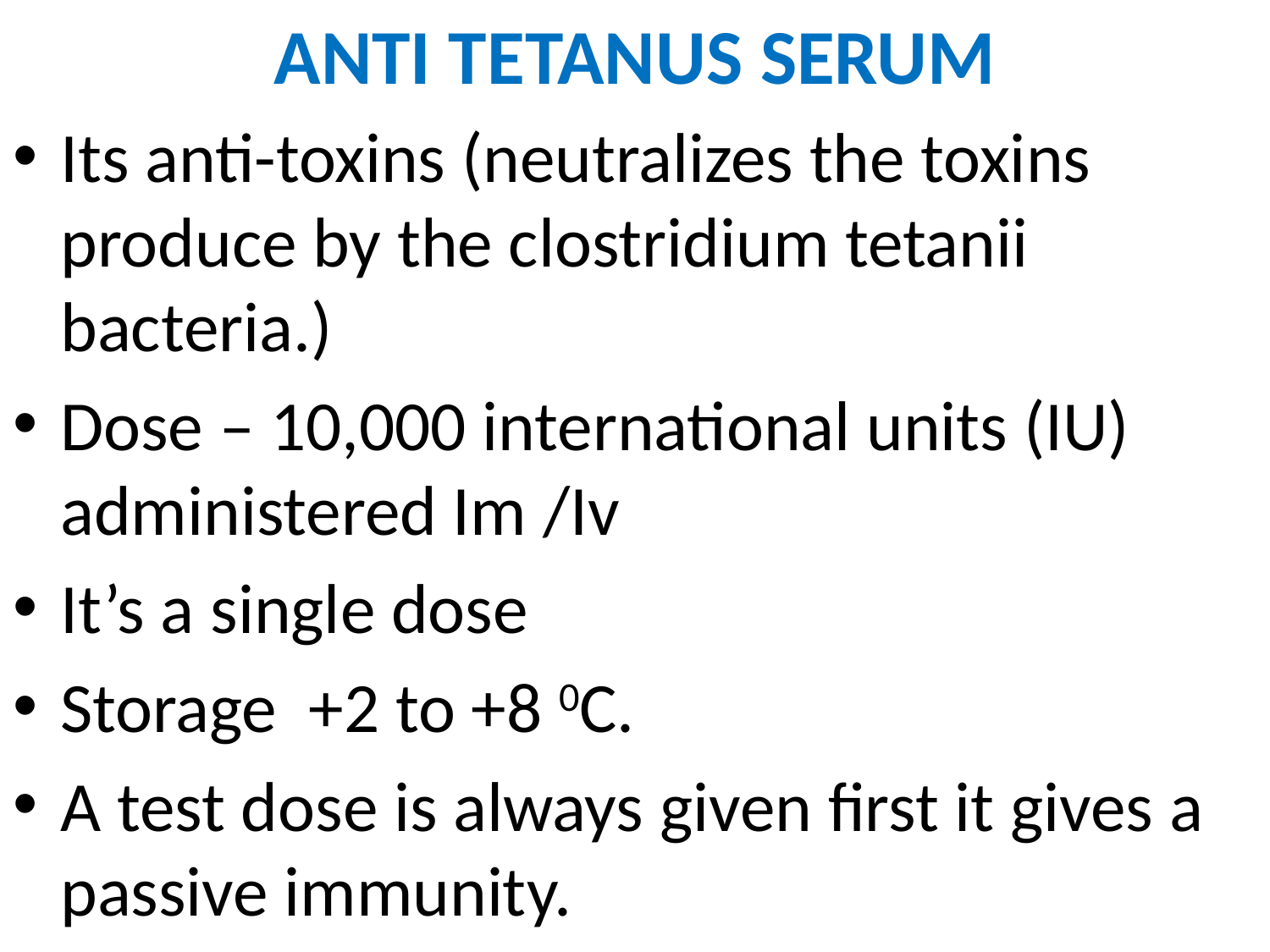

# ANTI TETANUS SERUM
Its anti-toxins (neutralizes the toxins produce by the clostridium tetanii bacteria.)
Dose – 10,000 international units (IU) administered Im /Iv
It’s a single dose
Storage  +2 to +8 0C.
A test dose is always given first it gives a passive immunity.